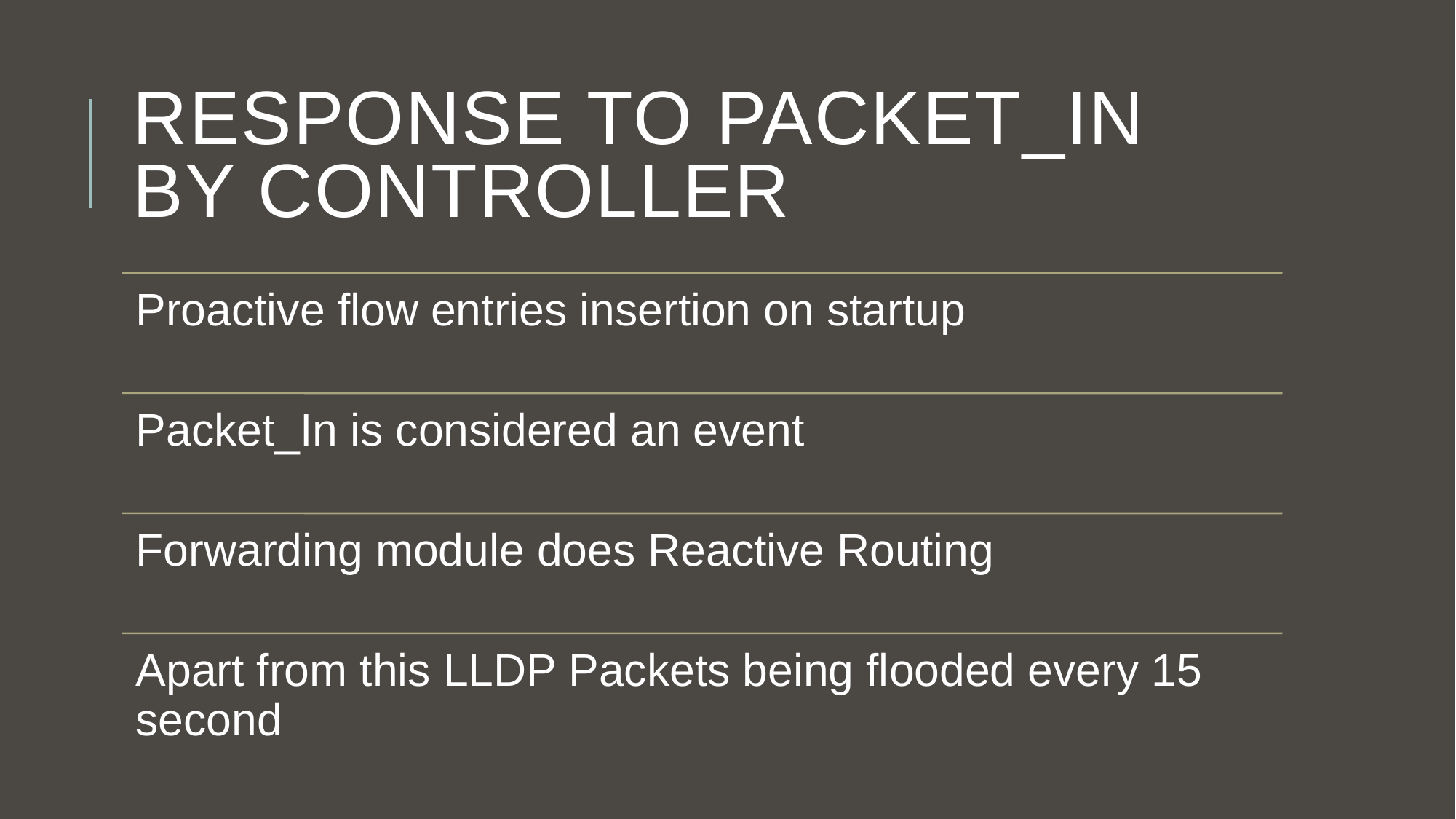

# REsponse to packet_in by controller
Proactive flow entries insertion on startup
Packet_In is considered an event
Forwarding module does Reactive Routing
Apart from this LLDP Packets being flooded every 15 second